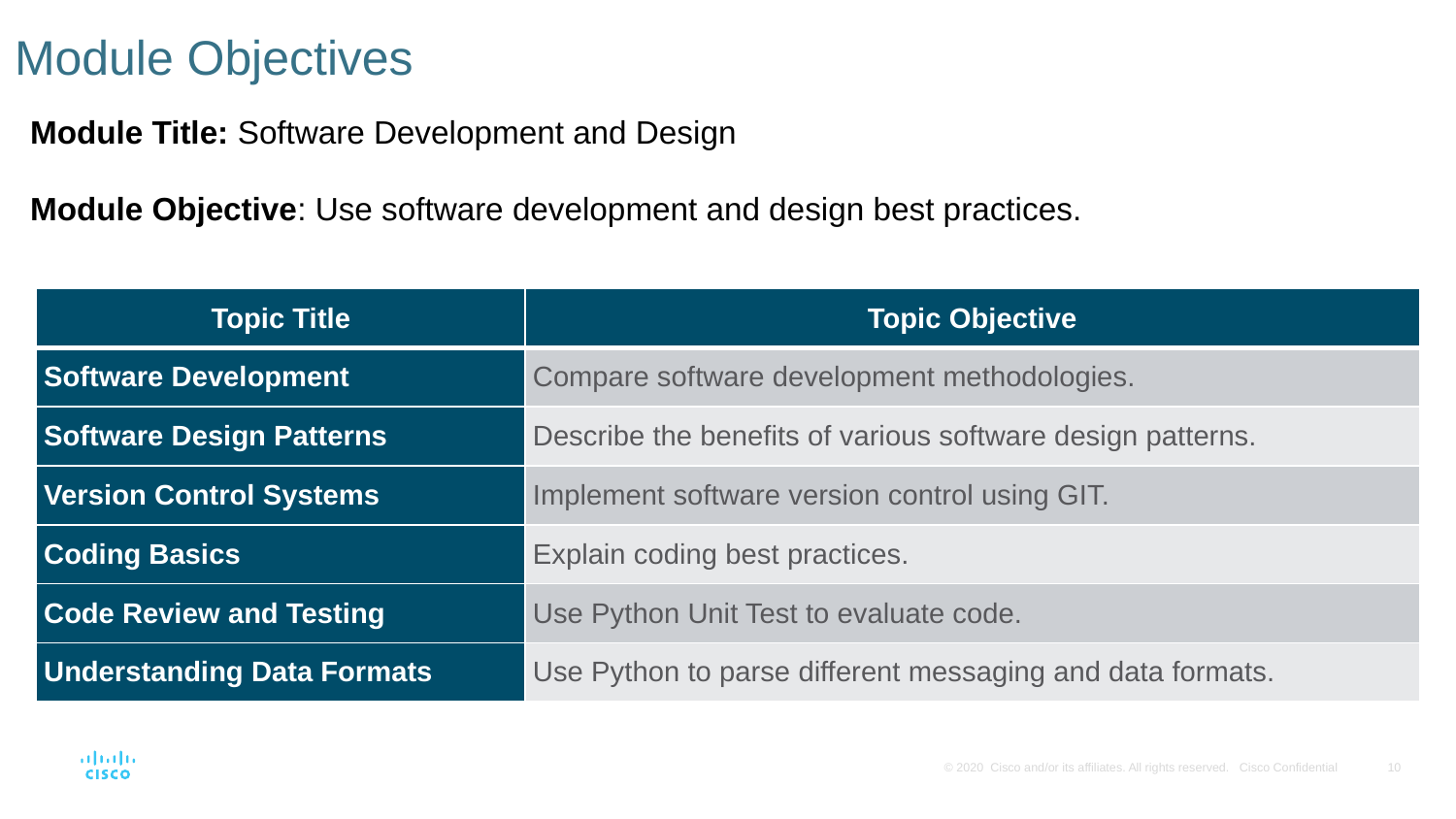

# Module Objectives
Module Title: Software Development and Design

Module Objective: Use software development and design best practices.

| Topic Title | Topic Objective |
| --- | --- |
| Software Development | Compare software development methodologies. |
| Software Design Patterns | Describe the benefits of various software design patterns. |
| Version Control Systems | Implement software version control using GIT. |
| Coding Basics | Explain coding best practices. |
| Code Review and Testing | Use Python Unit Test to evaluate code. |
| Understanding Data Formats | Use Python to parse different messaging and data formats. |